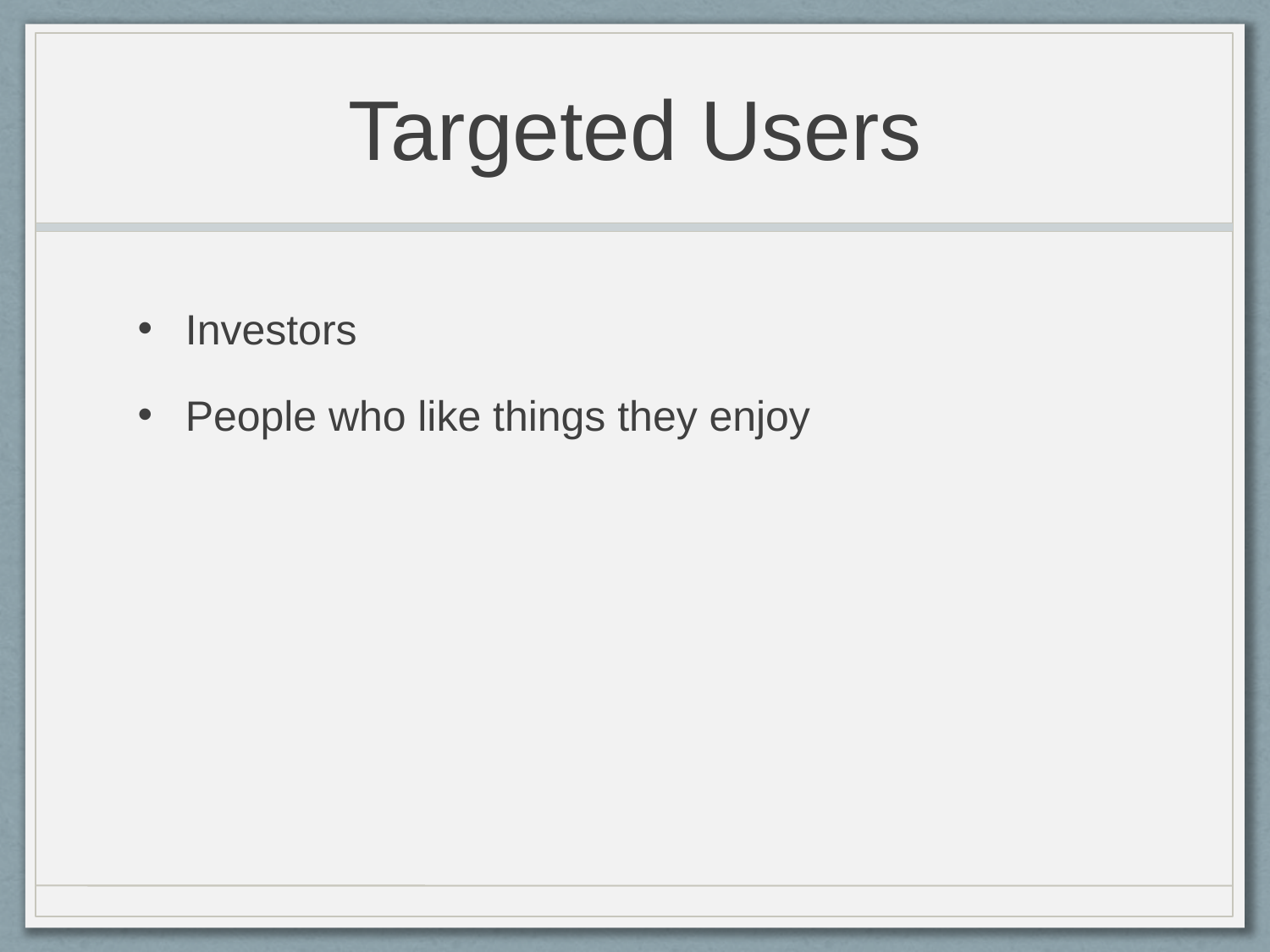

# Targeted Users
Investors
People who like things they enjoy